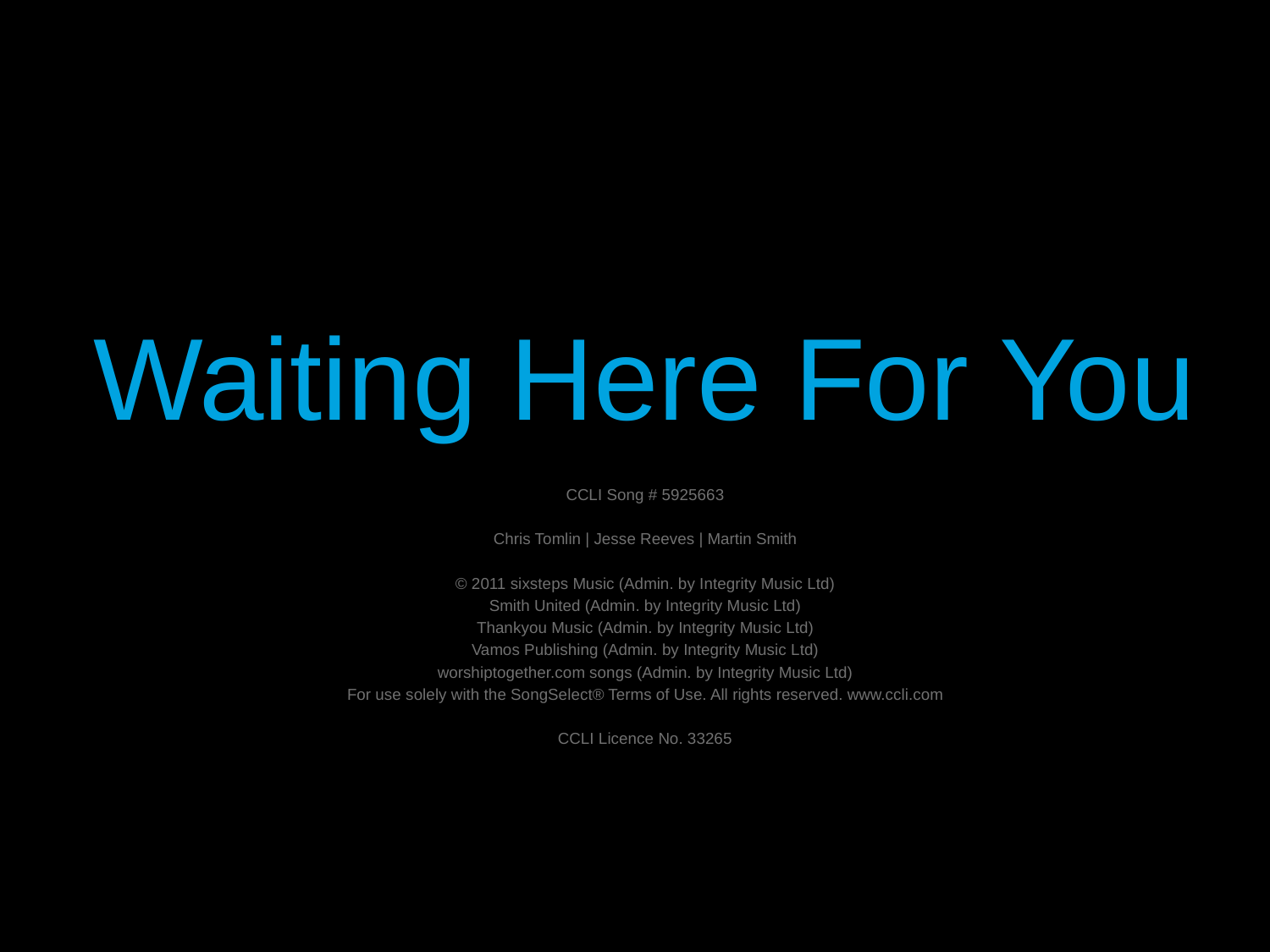

Waiting Here For You
CCLI Song # 5925663

Chris Tomlin | Jesse Reeves | Martin Smith

© 2011 sixsteps Music (Admin. by Integrity Music Ltd)
Smith United (Admin. by Integrity Music Ltd)
Thankyou Music (Admin. by Integrity Music Ltd)
Vamos Publishing (Admin. by Integrity Music Ltd)
worshiptogether.com songs (Admin. by Integrity Music Ltd)
For use solely with the SongSelect® Terms of Use. All rights reserved. www.ccli.com

CCLI Licence No. 33265